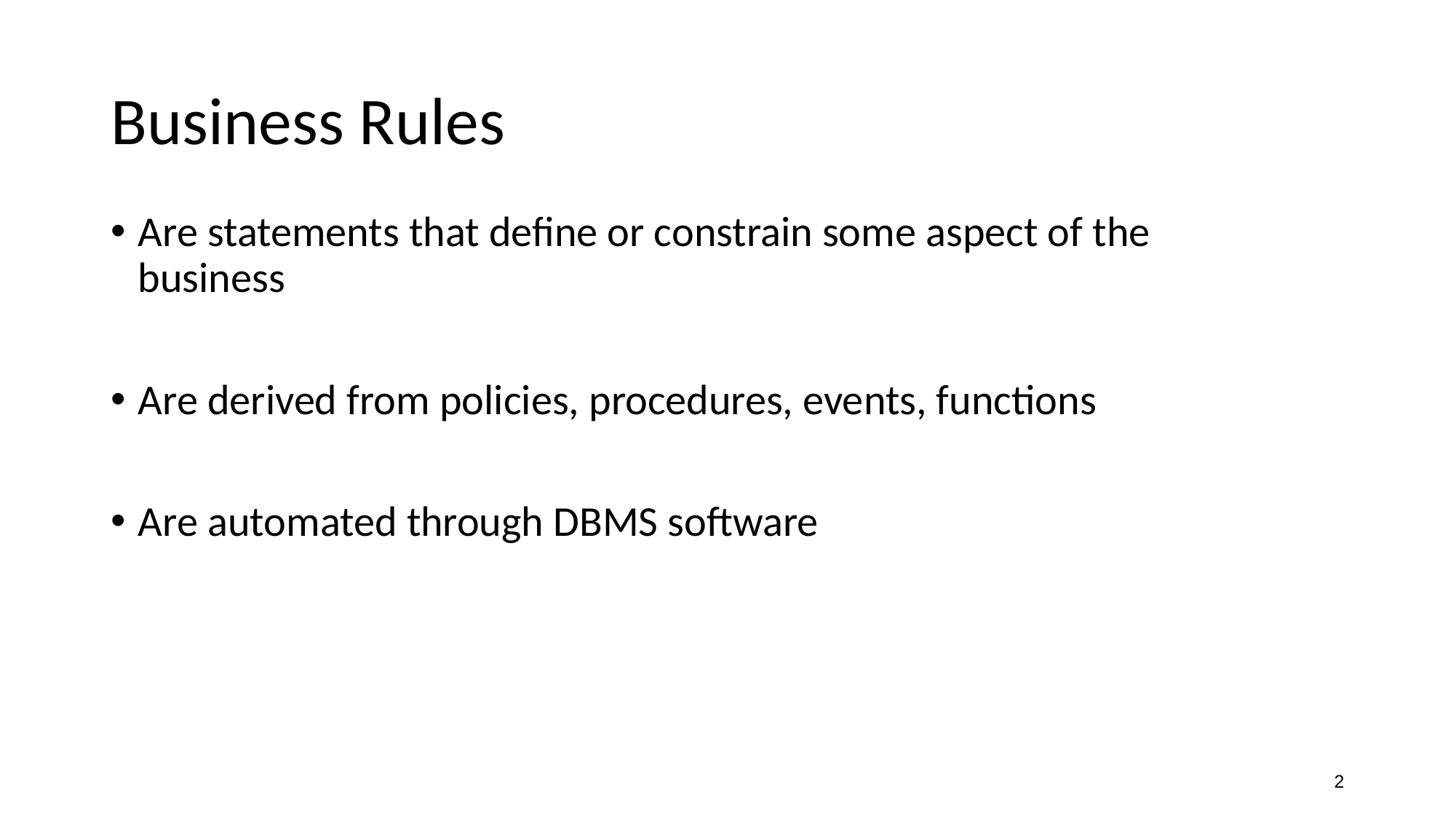

# Business Rules
Are statements that define or constrain some aspect of the business

Are derived from policies, procedures, events, functions

Are automated through DBMS software
2